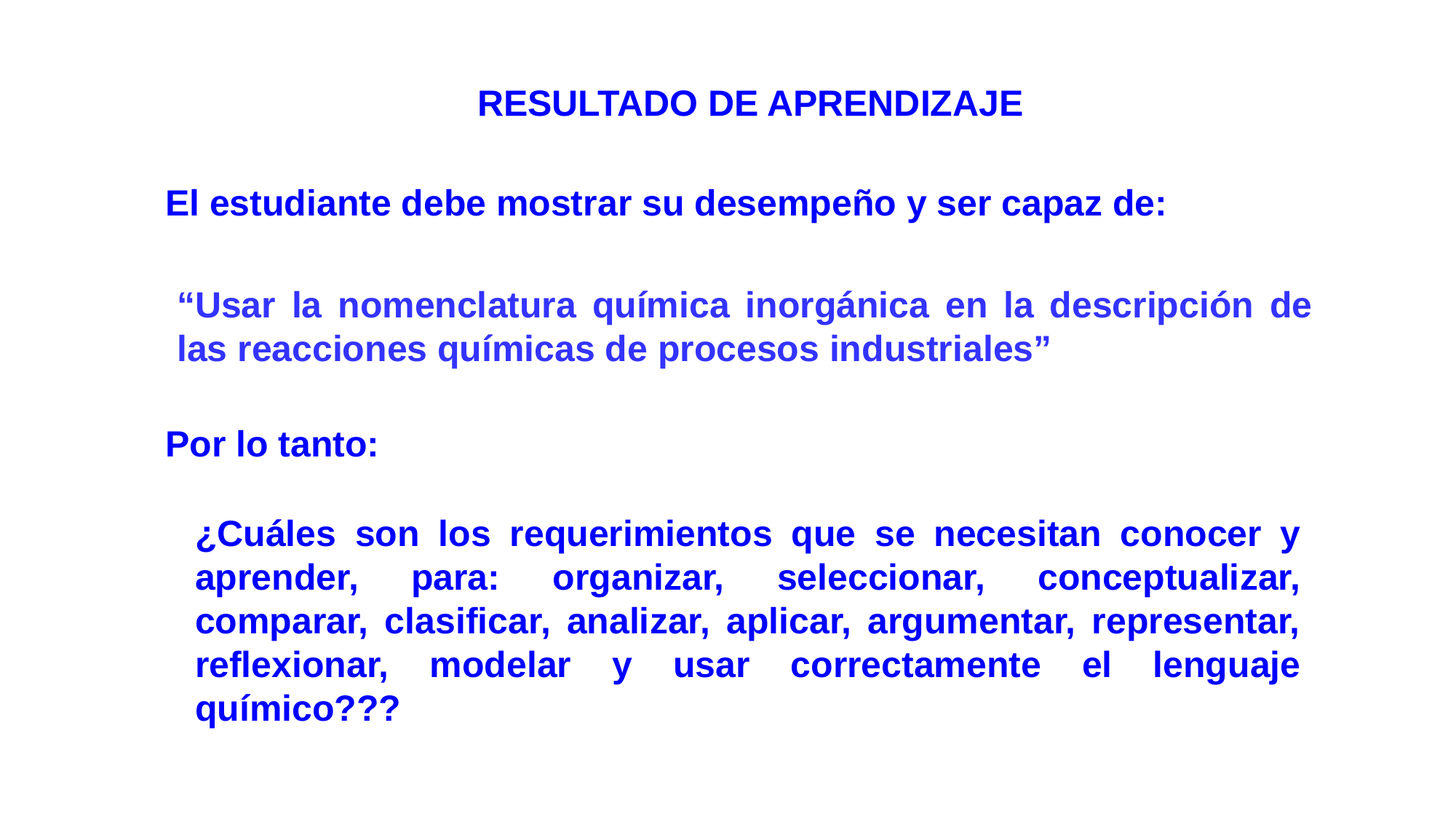

RESULTADO DE APRENDIZAJE
El estudiante debe mostrar su desempeño y ser capaz de:
“Usar la nomenclatura química inorgánica en la descripción de las reacciones químicas de procesos industriales”
Por lo tanto:
	¿Cuáles son los requerimientos que se necesitan conocer y aprender, para: organizar, seleccionar, conceptualizar, comparar, clasificar, analizar, aplicar, argumentar, representar, reflexionar, modelar y usar correctamente el lenguaje químico???